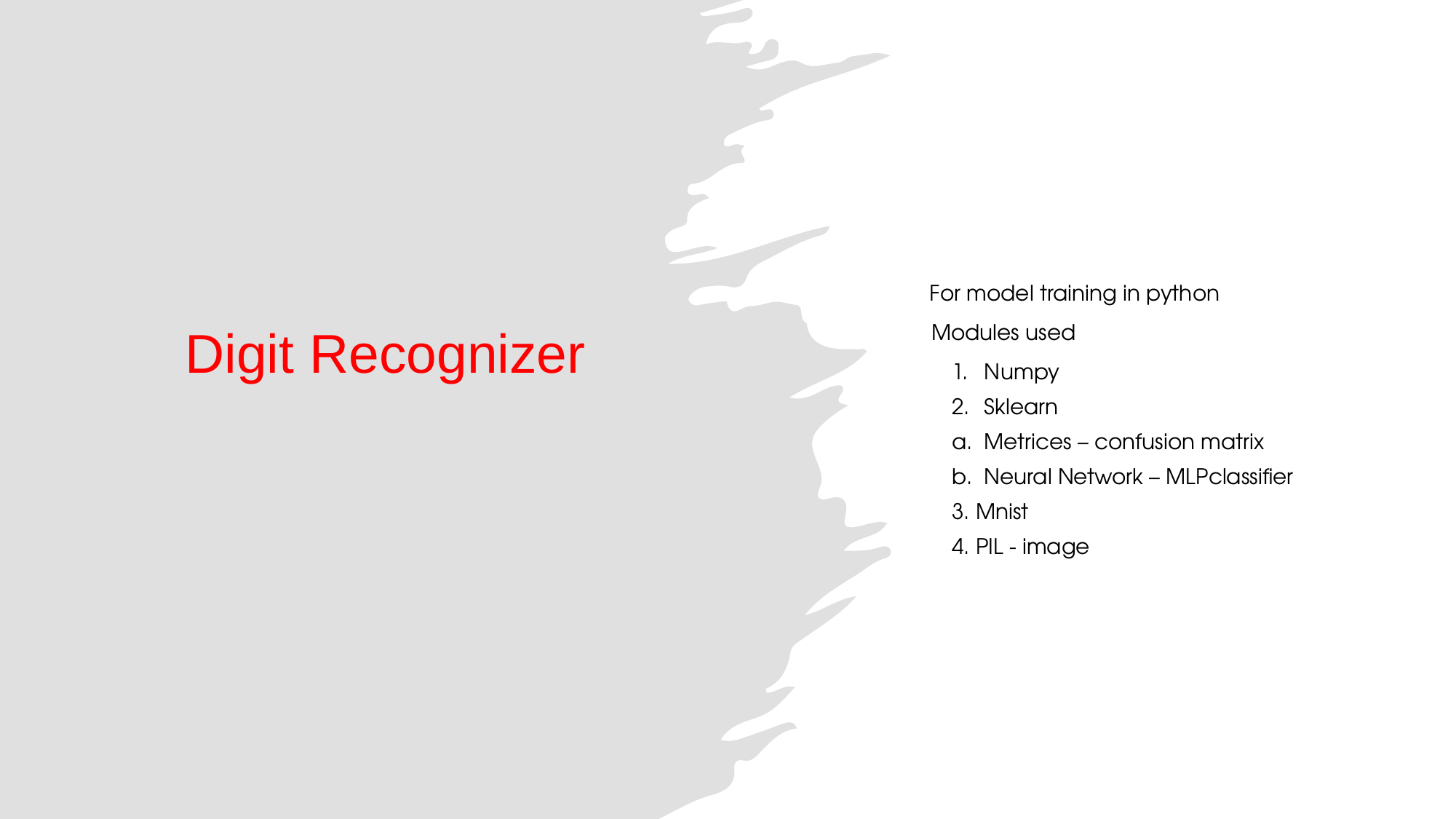

For model training in python
Modules used
Digit Recognizer
Numpy
Sklearn
Metrices – confusion matrix
Neural Network – MLPclassifier
3. Mnist
4. PIL - image